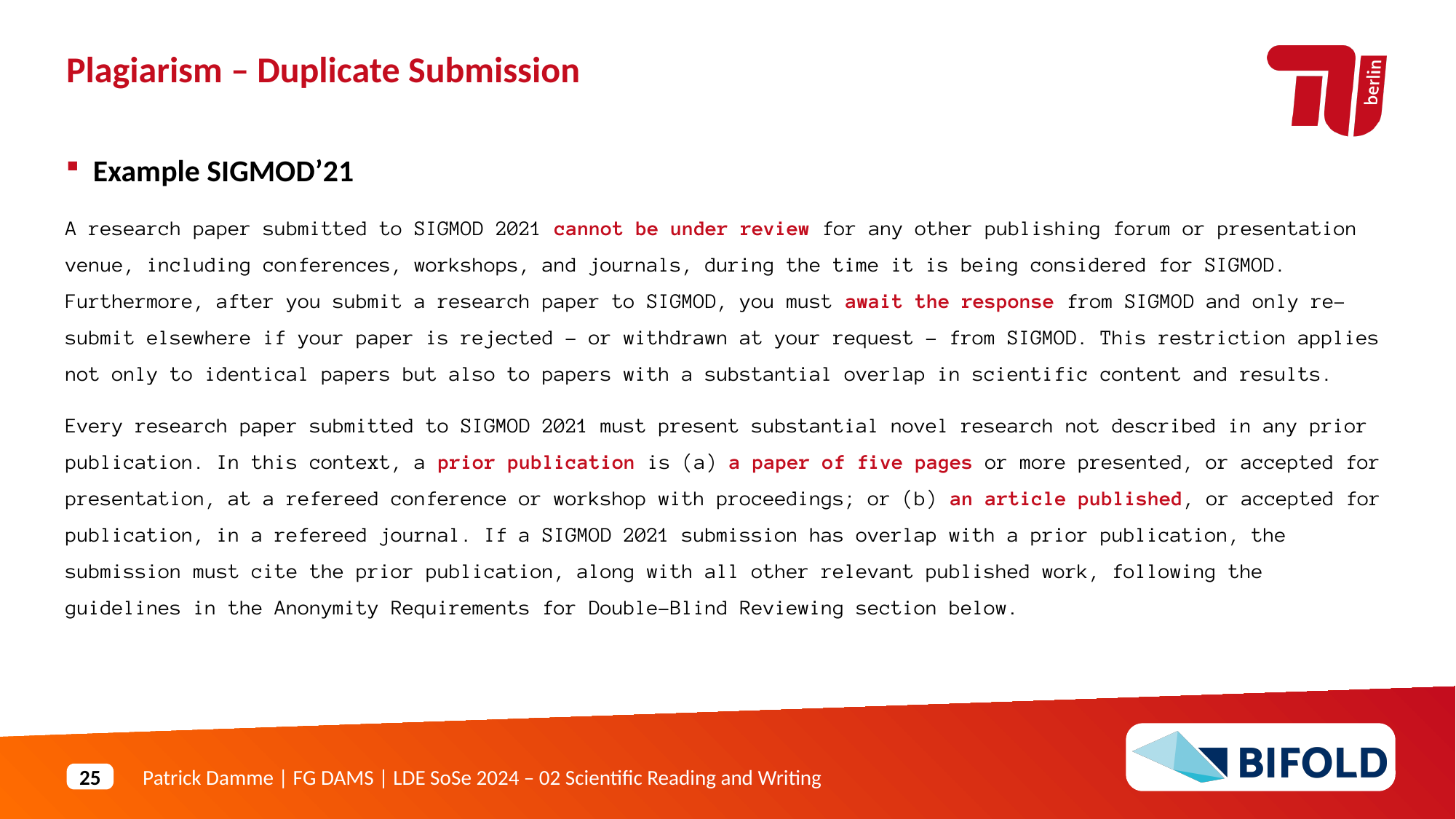

Plagiarism – Duplicate Submission
Example SIGMOD’21
A research paper submitted to SIGMOD 2021 cannot be under review for any other publishing forum or presentation venue, including conferences, workshops, and journals, during the time it is being considered for SIGMOD. Furthermore, after you submit a research paper to SIGMOD, you must await the response from SIGMOD and only re-submit elsewhere if your paper is rejected - or withdrawn at your request - from SIGMOD. This restriction applies not only to identical papers but also to papers with a substantial overlap in scientific content and results.
Every research paper submitted to SIGMOD 2021 must present substantial novel research not described in any prior publication. In this context, a prior publication is (a) a paper of five pages or more presented, or accepted for presentation, at a refereed conference or workshop with proceedings; or (b) an article published, or accepted for publication, in a refereed journal. If a SIGMOD 2021 submission has overlap with a prior publication, the submission must cite the prior publication, along with all other relevant published work, following the guidelines in the Anonymity Requirements for Double-Blind Reviewing section below.